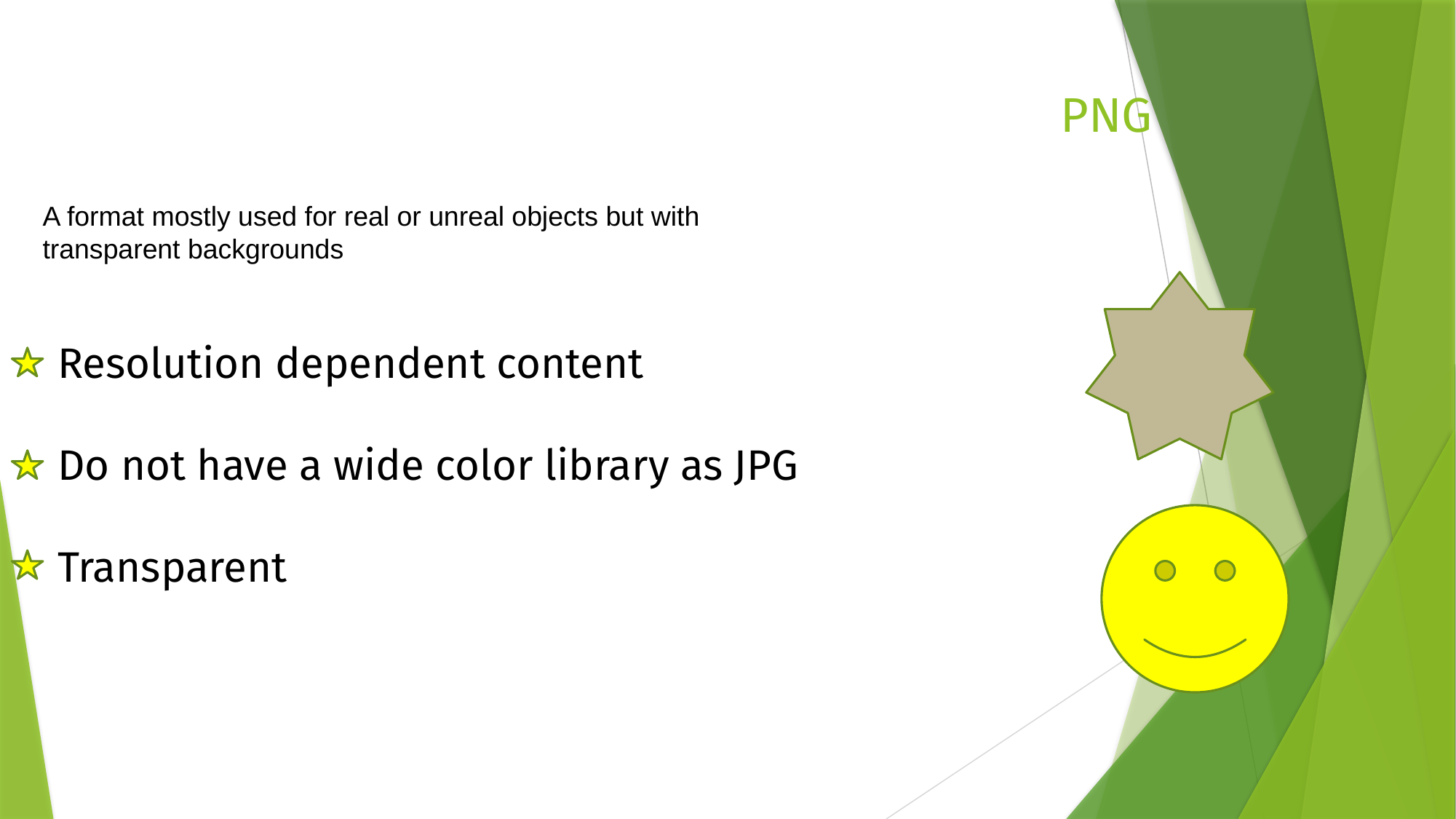

# PNG
A format mostly used for real or unreal objects but with
transparent backgrounds

Resolution dependent content
Do not have a wide color library as JPG
Transparent